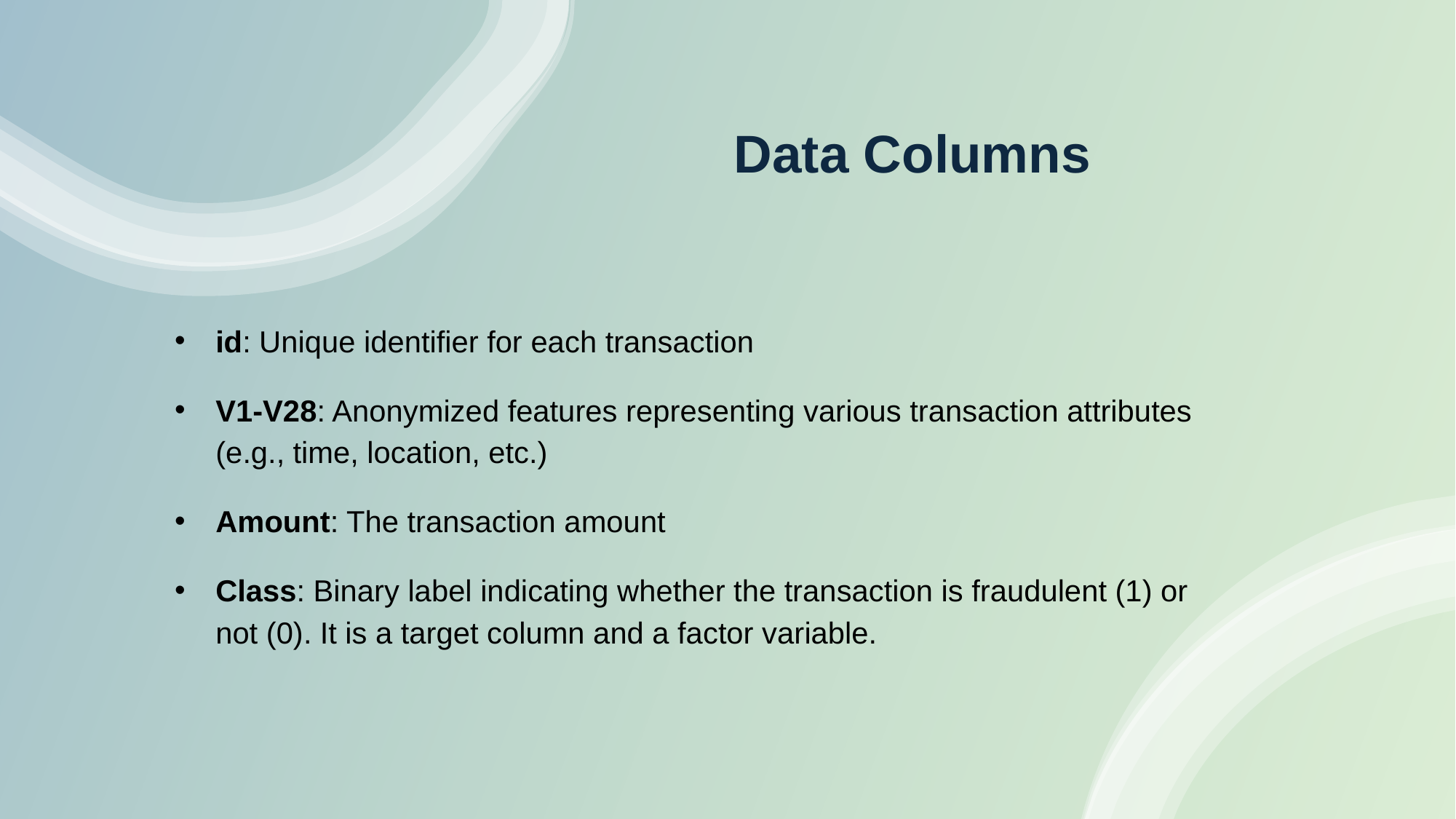

# Data Columns
id: Unique identifier for each transaction
V1-V28: Anonymized features representing various transaction attributes (e.g., time, location, etc.)
Amount: The transaction amount
Class: Binary label indicating whether the transaction is fraudulent (1) or not (0). It is a target column and a factor variable.